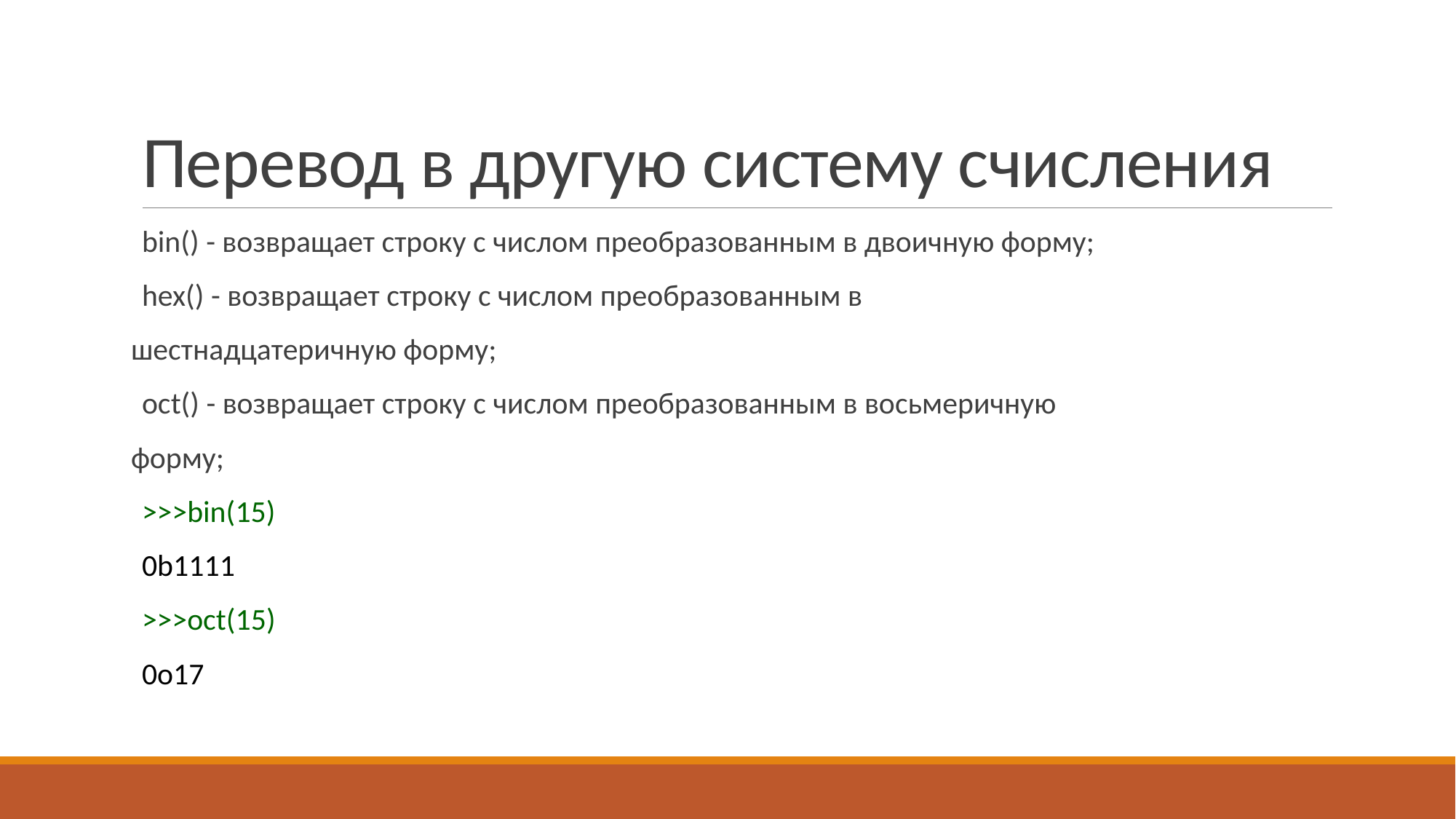

# Перевод в другую систему счисления
bin() - возвращает строку с числом преобразованным в двоичную форму;
hex() - возвращает строку с числом преобразованным в
шестнадцатеричную форму;
oct() - возвращает строку с числом преобразованным в восьмеричную
форму;
>>>bin(15)
0b1111
>>>oct(15)
0o17